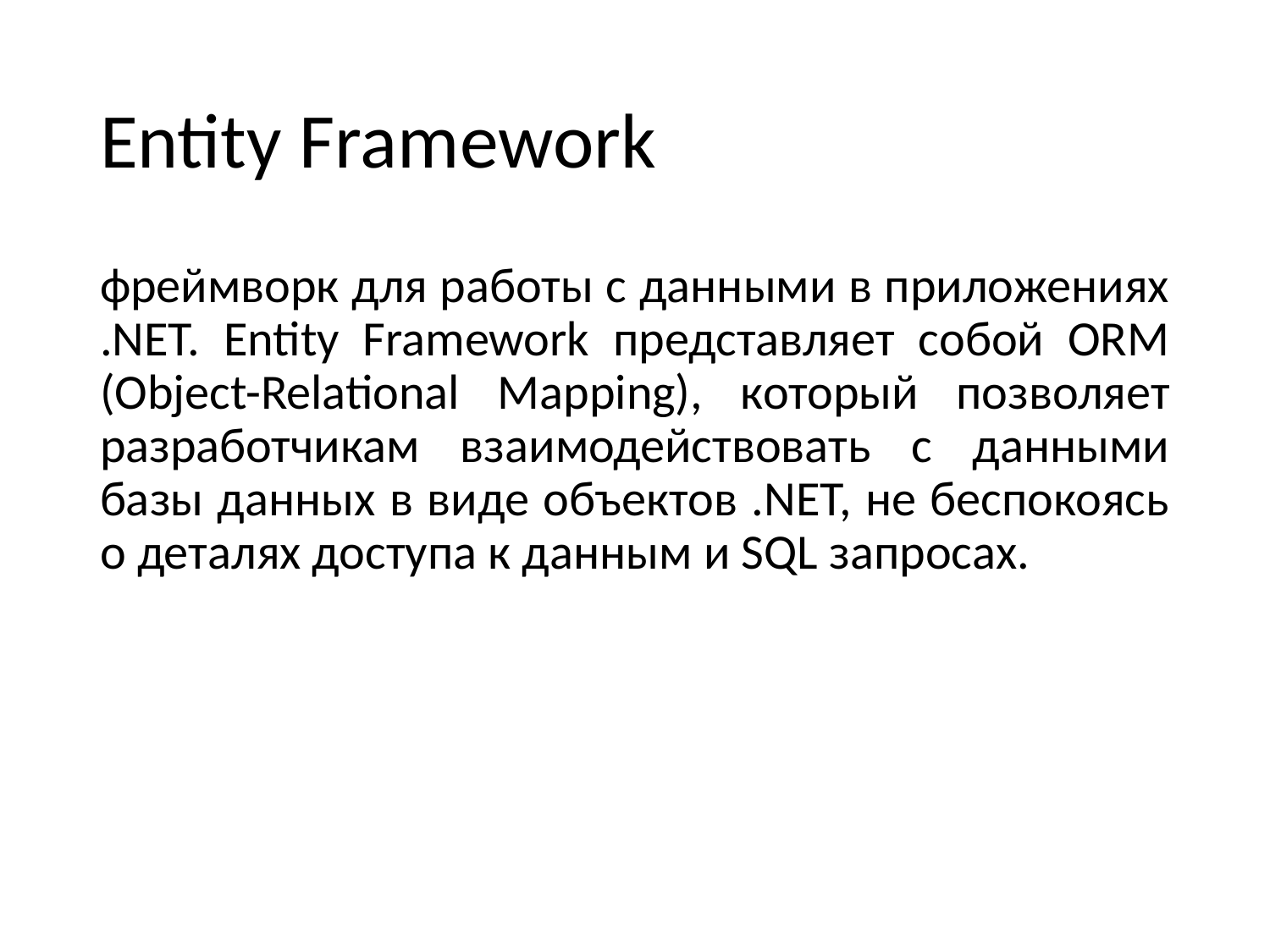

# Entity Framework
фреймворк для работы с данными в приложениях .NET. Entity Framework представляет собой ORM (Object-Relational Mapping), который позволяет разработчикам взаимодействовать с данными базы данных в виде объектов .NET, не беспокоясь о деталях доступа к данным и SQL запросах.